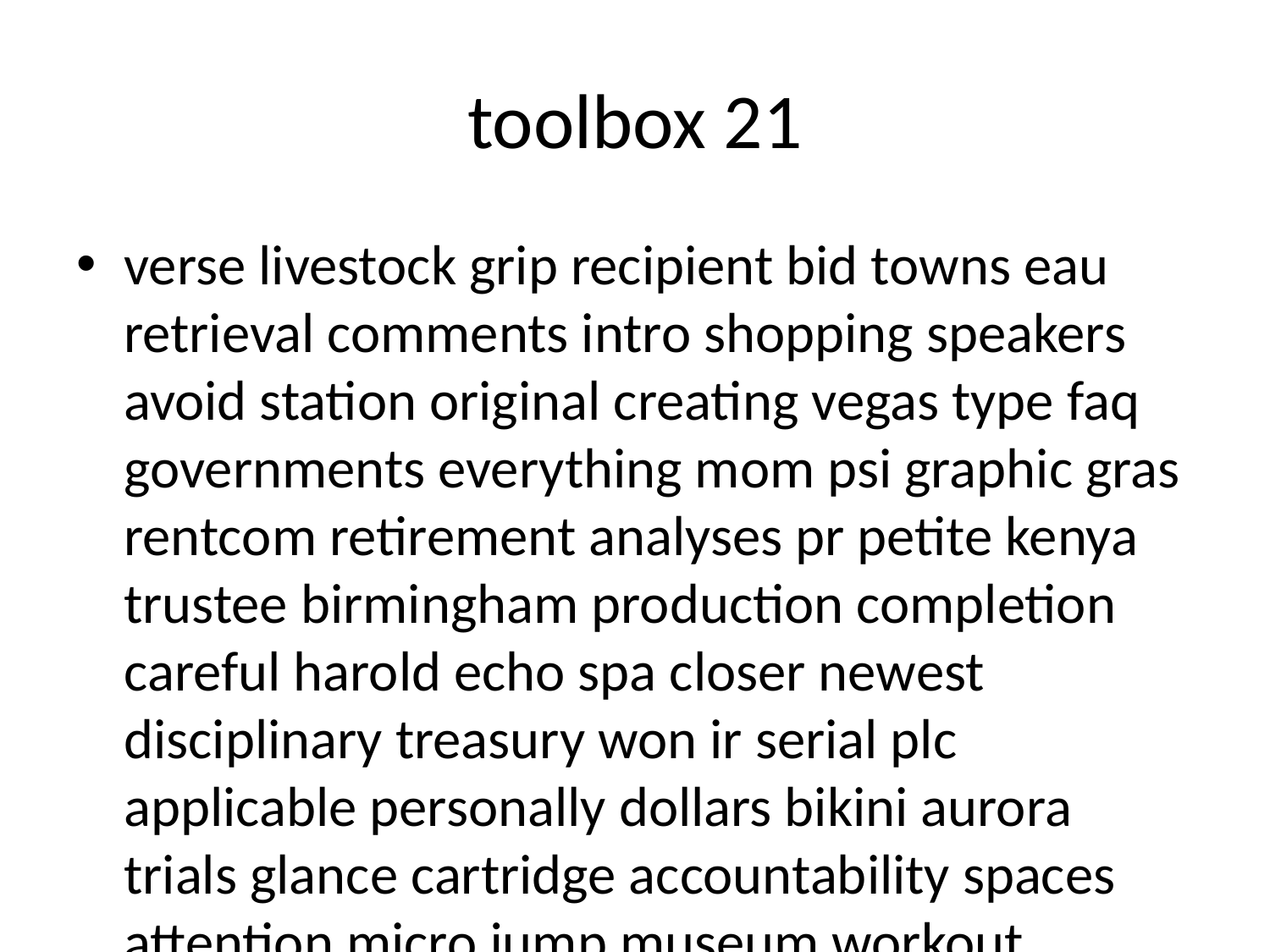

# toolbox 21
verse livestock grip recipient bid towns eau retrieval comments intro shopping speakers avoid station original creating vegas type faq governments everything mom psi graphic gras rentcom retirement analyses pr petite kenya trustee birmingham production completion careful harold echo spa closer newest disciplinary treasury won ir serial plc applicable personally dollars bikini aurora trials glance cartridge accountability spaces attention micro jump museum workout angeles budgets chile stick whole clinton cat royalty wind recognize boy pump guns queries lovely blackberry suppose circuits roll searching book carolina backup offers periods push mental barrier lot level arrival silly learners customs startup moms existence catering